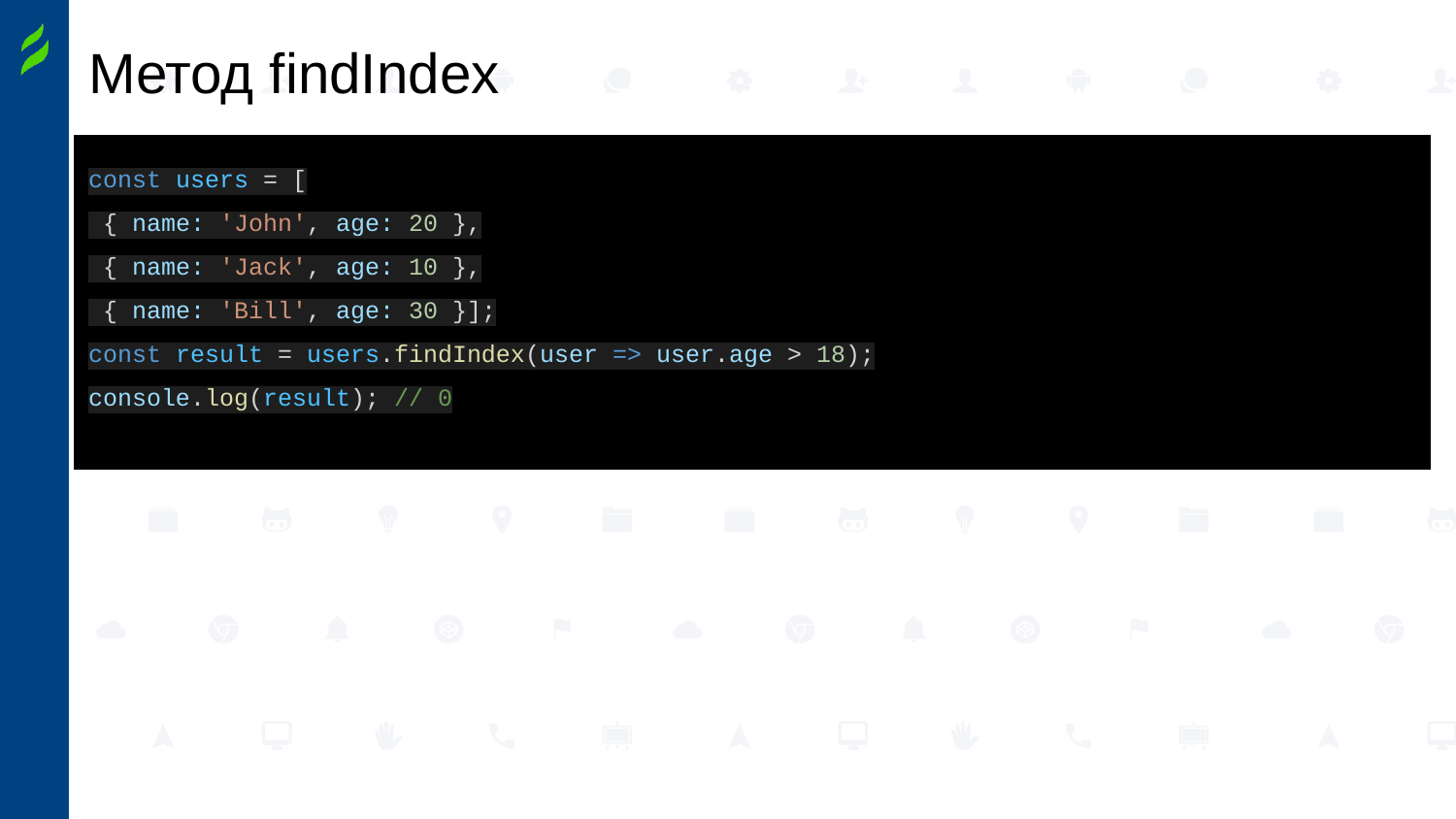

# Метод findIndex
const users = [
 { name: 'John', age: 20 },
 { name: 'Jack', age: 10 },
 { name: 'Bill', age: 30 }];
const result = users.findIndex(user => user.age > 18);
console.log(result); // 0